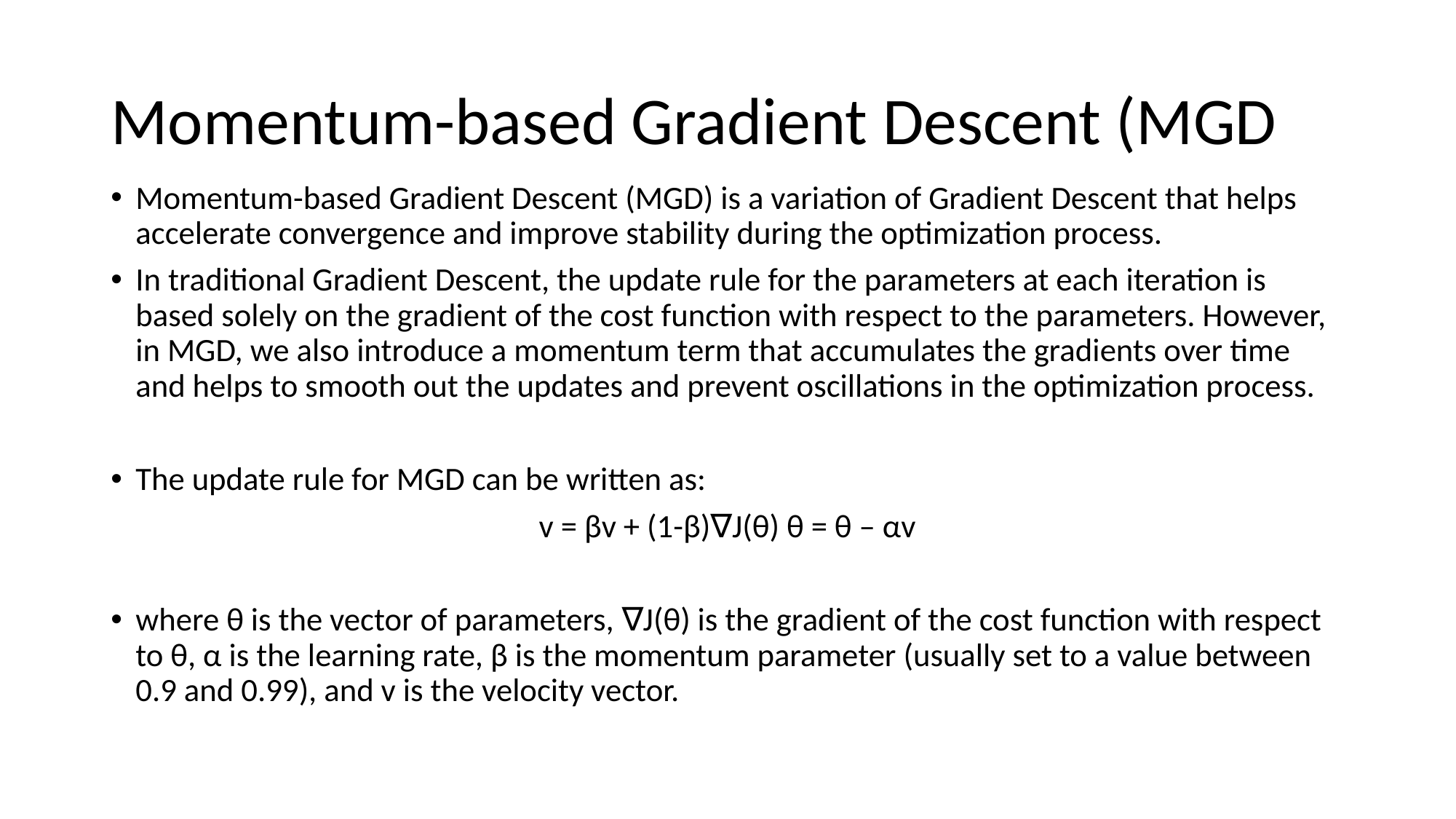

# Momentum-based Gradient Descent (MGD
Momentum-based Gradient Descent (MGD) is a variation of Gradient Descent that helps accelerate convergence and improve stability during the optimization process.
In traditional Gradient Descent, the update rule for the parameters at each iteration is based solely on the gradient of the cost function with respect to the parameters. However, in MGD, we also introduce a momentum term that accumulates the gradients over time and helps to smooth out the updates and prevent oscillations in the optimization process.

The update rule for MGD can be written as:
v = βv + (1-β)∇J(θ) θ = θ – αv

where θ is the vector of parameters, ∇J(θ) is the gradient of the cost function with respect to θ, α is the learning rate, β is the momentum parameter (usually set to a value between 0.9 and 0.99), and v is the velocity vector.